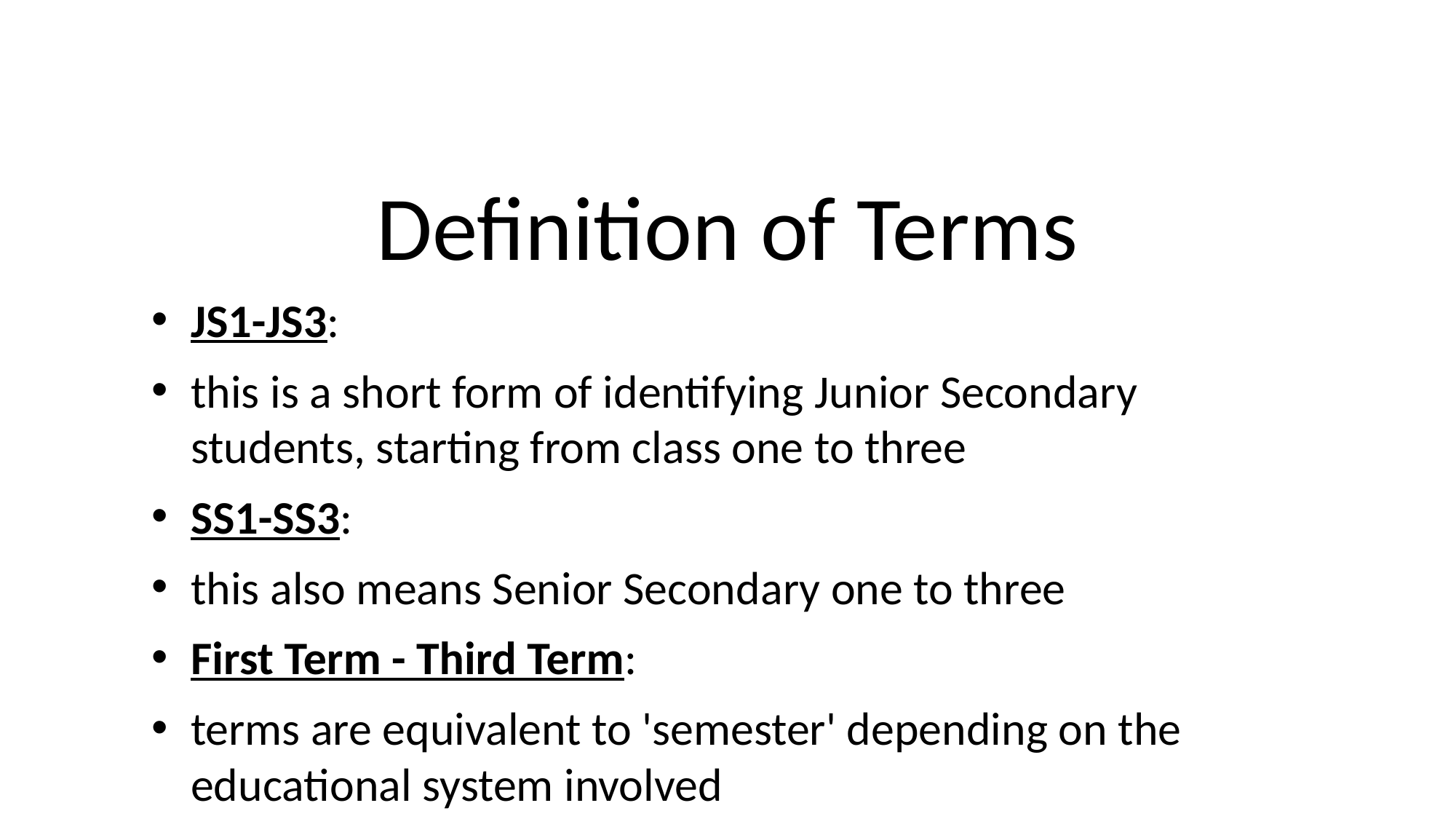

# Definition of Terms
JS1-JS3:
this is a short form of identifying Junior Secondary students, starting from class one to three
SS1-SS3:
this also means Senior Secondary one to three
First Term - Third Term:
terms are equivalent to 'semester' depending on the educational system involved